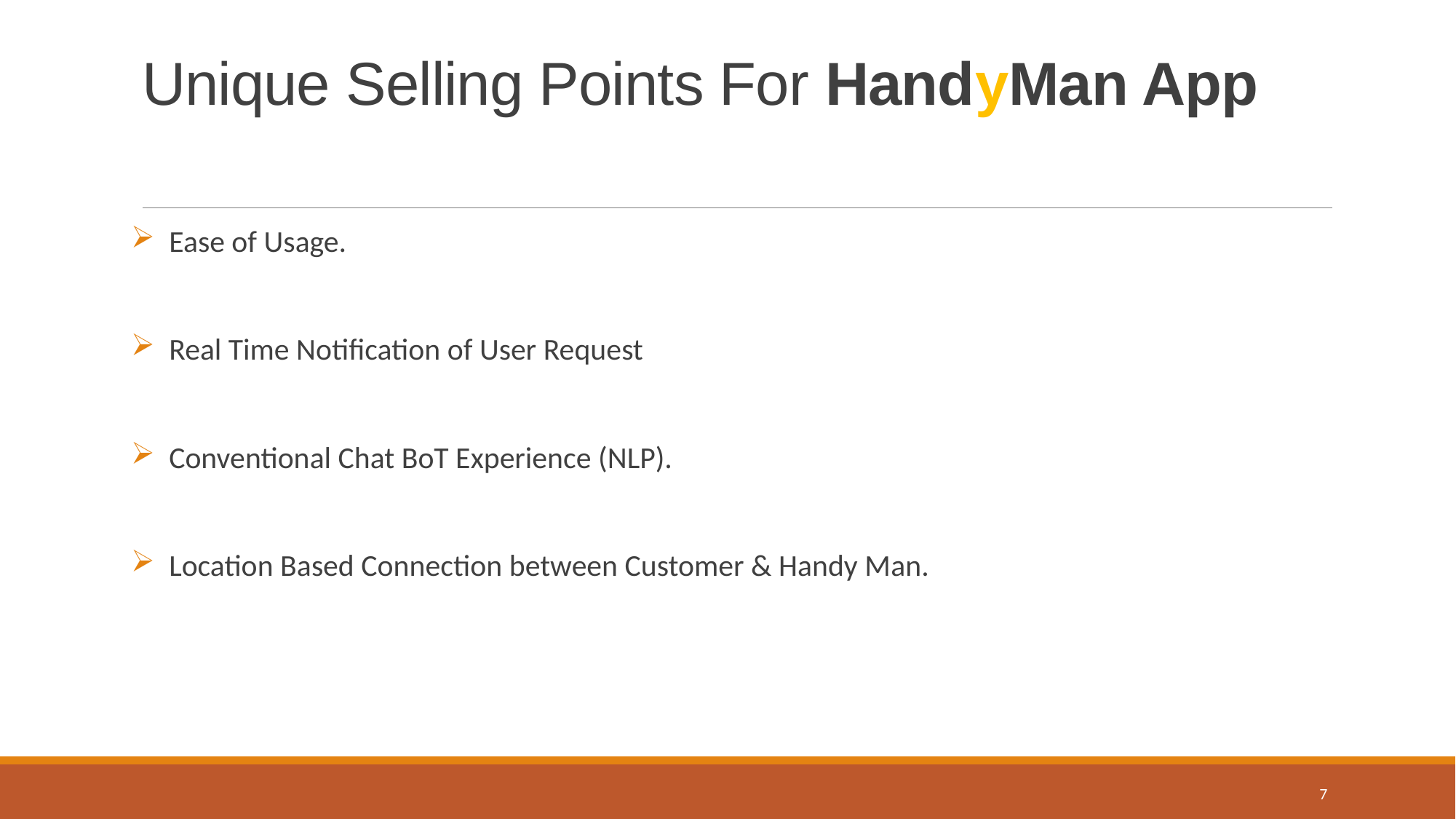

# Unique Selling Points For HandyMan App
  Ease of Usage.

  Real Time Notification of User Request

  Conventional Chat BoT Experience (NLP).

  Location Based Connection between Customer & Handy Man.

7